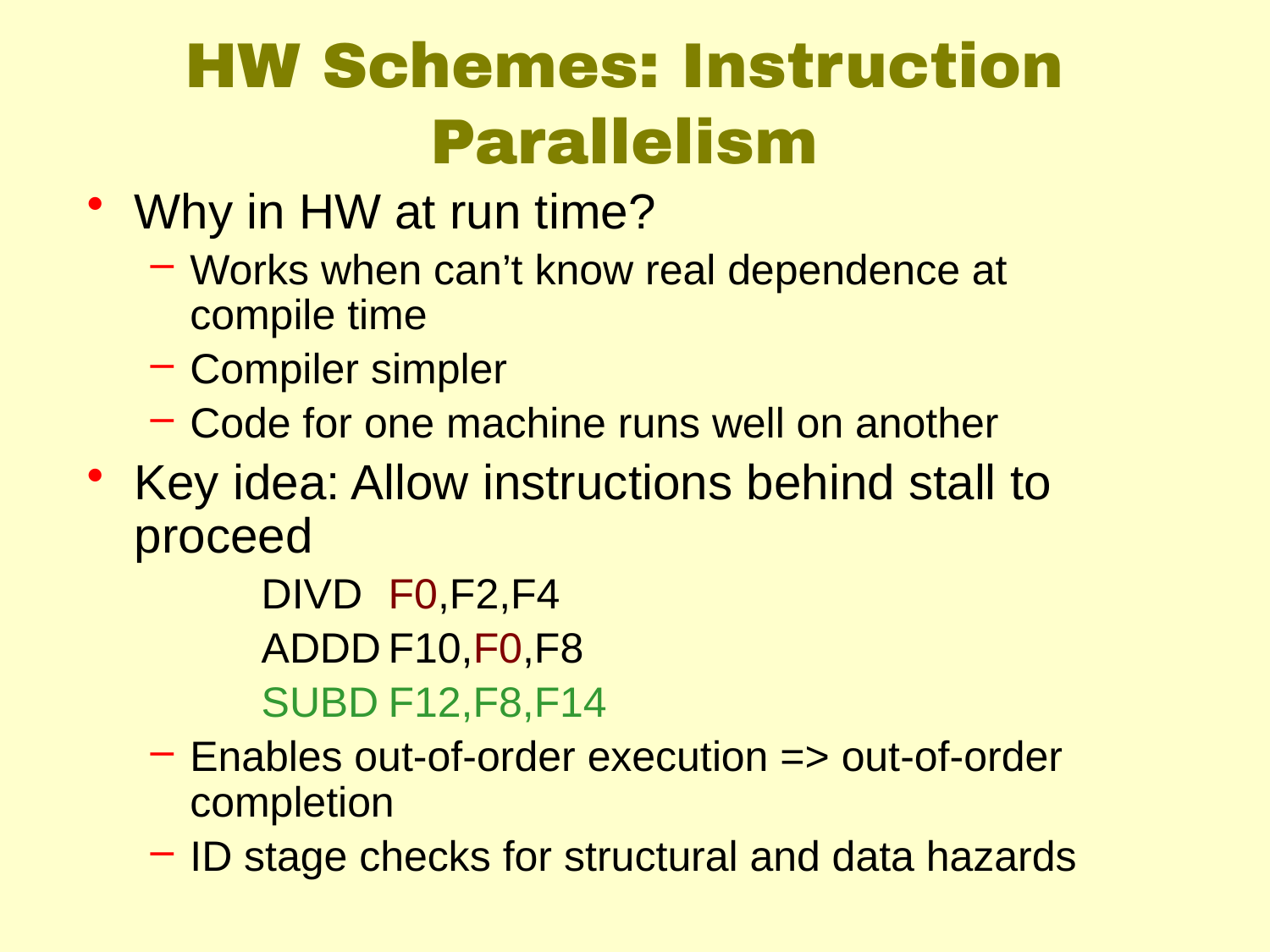

# HW Schemes: Instruction Parallelism
Why in HW at run time?
Works when can’t know real dependence at compile time
Compiler simpler
Code for one machine runs well on another
Key idea: Allow instructions behind stall to proceed
		DIVD	F0,F2,F4
		ADDD	F10,F0,F8
		SUBD	F12,F8,F14
Enables out-of-order execution => out-of-order completion
ID stage checks for structural and data hazards